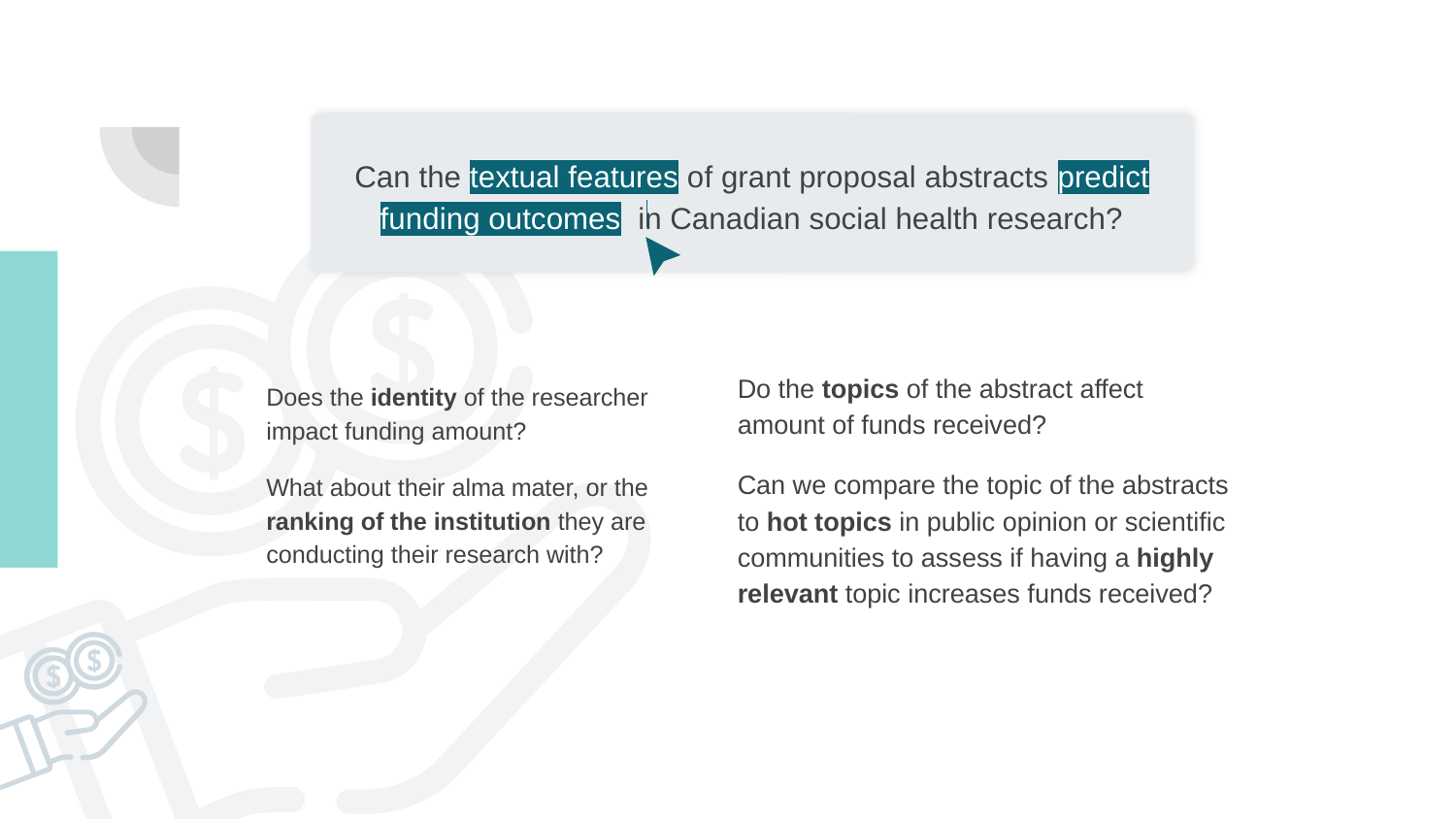

Can the textual features of grant proposal abstracts predict funding outcomes  in Canadian social health research?

Do the topics of the abstract affect amount of funds received?
Can we compare the topic of the abstracts to hot topics in public opinion or scientific communities to assess if having a highly relevant topic increases funds received?
Does the identity of the researcher impact funding amount?
What about their alma mater, or the ranking of the institution they are conducting their research with?